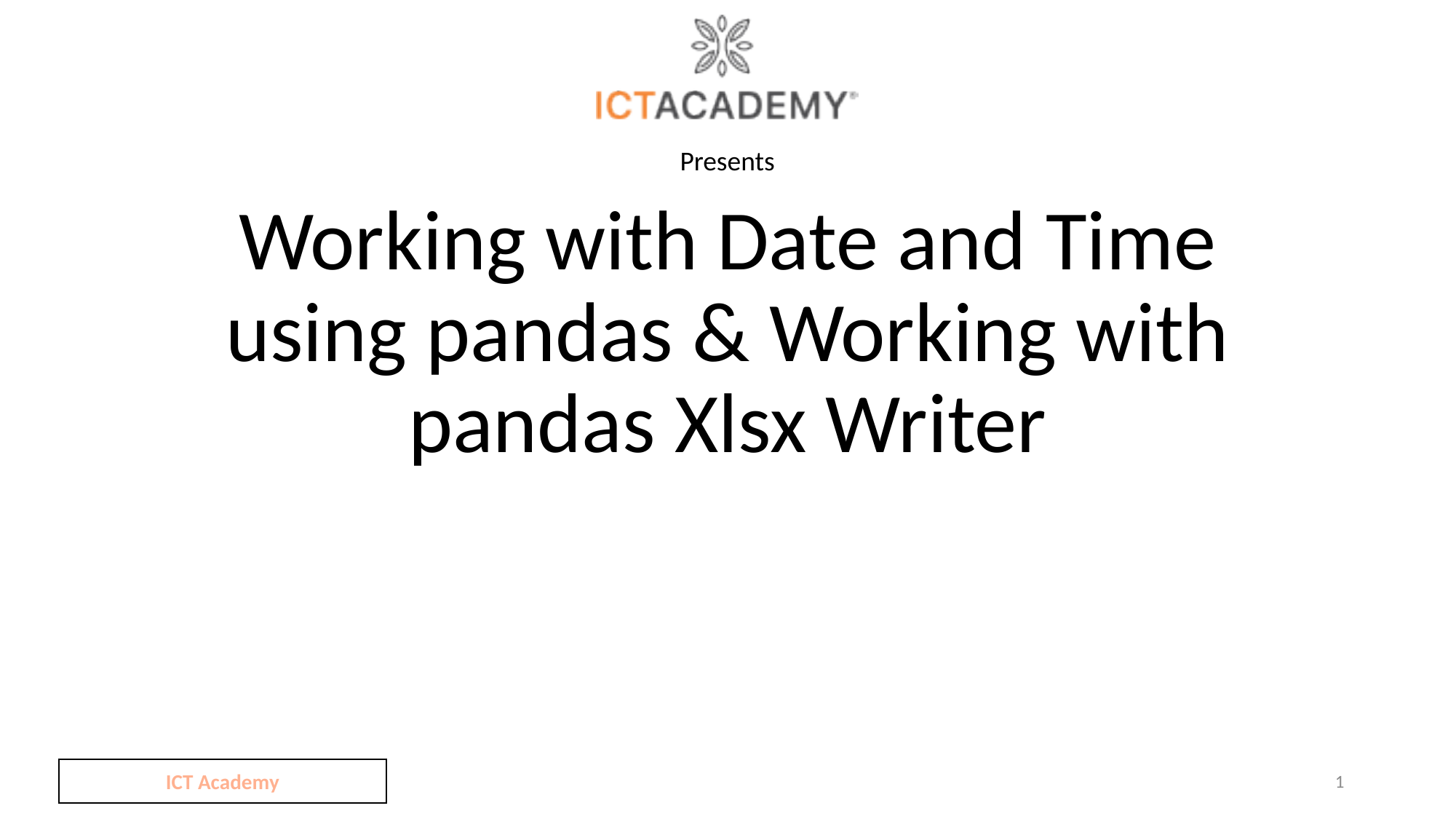

# Working with Date and Time using pandas & Working with pandas Xlsx Writer
ICT Academy
1